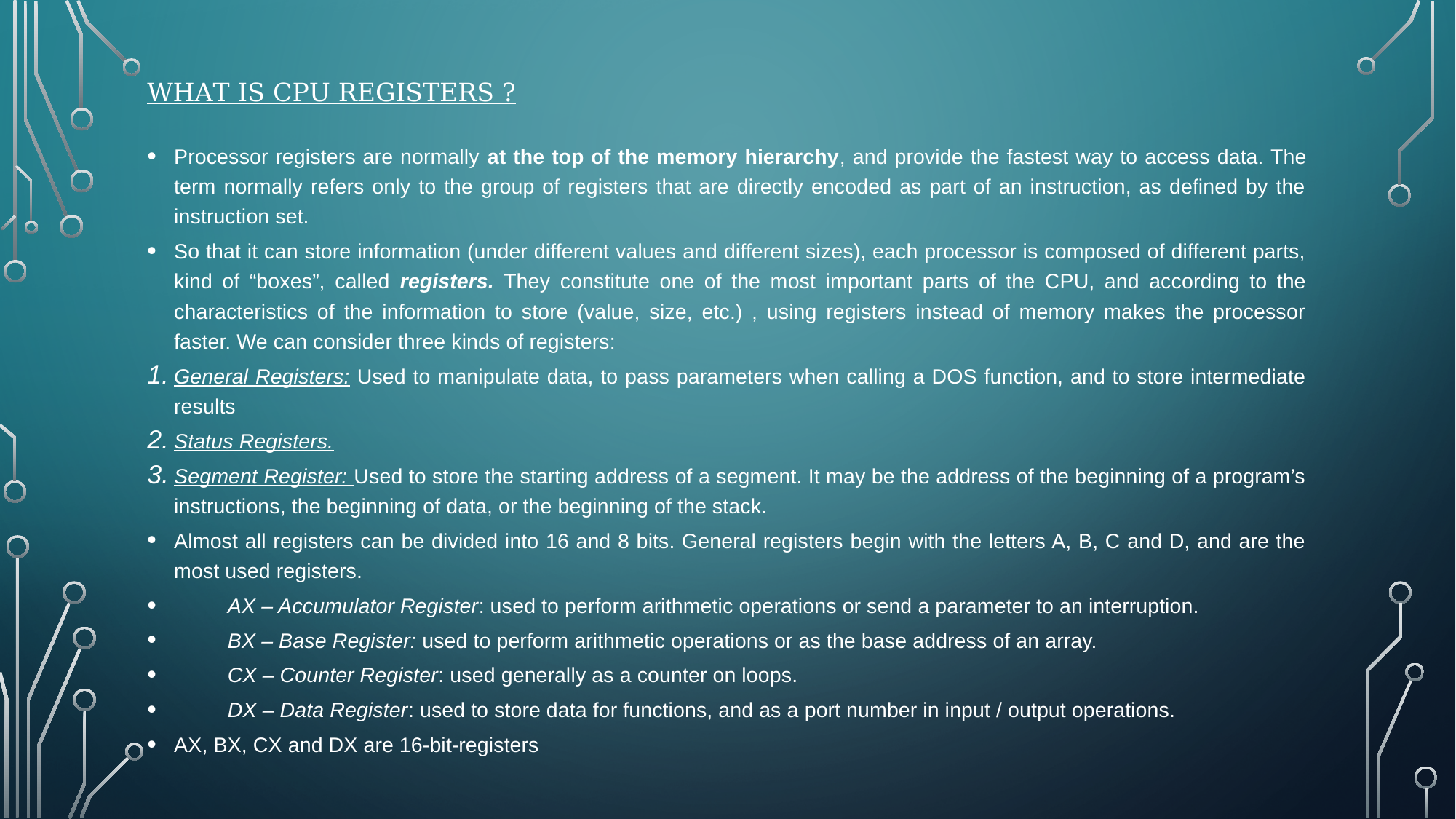

# WHAT IS CPU REGISTERS ?
Processor registers are normally at the top of the memory hierarchy, and provide the fastest way to access data. The term normally refers only to the group of registers that are directly encoded as part of an instruction, as defined by the instruction set.
So that it can store information (under different values and different sizes), each processor is composed of different parts, kind of “boxes”, called registers. They constitute one of the most important parts of the CPU, and according to the characteristics of the information to store (value, size, etc.) , using registers instead of memory makes the processor faster. We can consider three kinds of registers:
General Registers: Used to manipulate data, to pass parameters when calling a DOS function, and to store intermediate results
Status Registers.
Segment Register: Used to store the starting address of a segment. It may be the address of the beginning of a program’s instructions, the beginning of data, or the beginning of the stack.
Almost all registers can be divided into 16 and 8 bits. General registers begin with the letters A, B, C and D, and are the most used registers.
AX – Accumulator Register: used to perform arithmetic operations or send a parameter to an interruption.
BX – Base Register: used to perform arithmetic operations or as the base address of an array.
CX – Counter Register: used generally as a counter on loops.
DX – Data Register: used to store data for functions, and as a port number in input / output operations.
AX, BX, CX and DX are 16-bit-registers